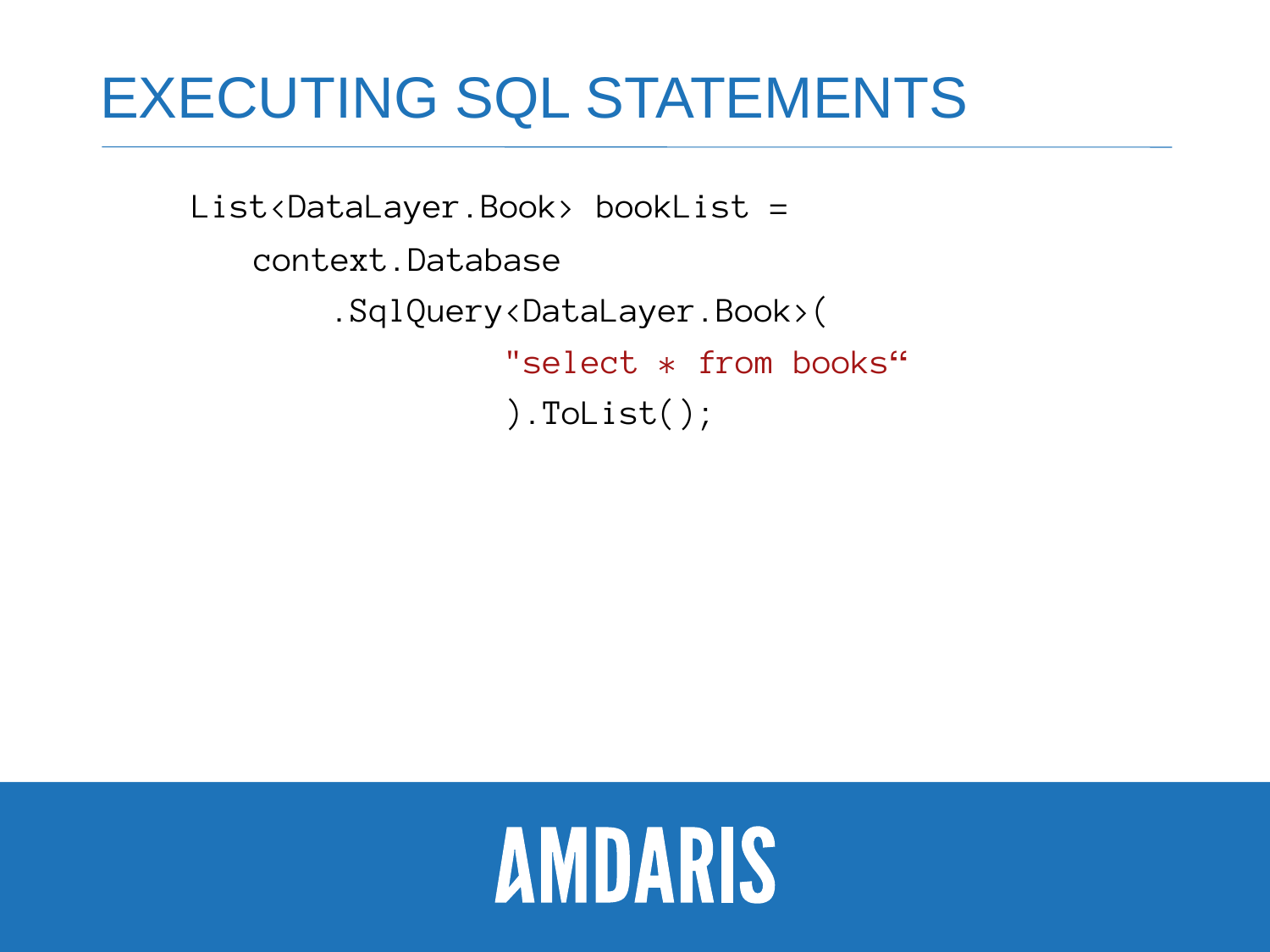

# Executing SQL statements
    List<DataLayer.Book> bookList =
        context.Database
            .SqlQuery<DataLayer.Book>(
				"select * from books“
				).ToList();